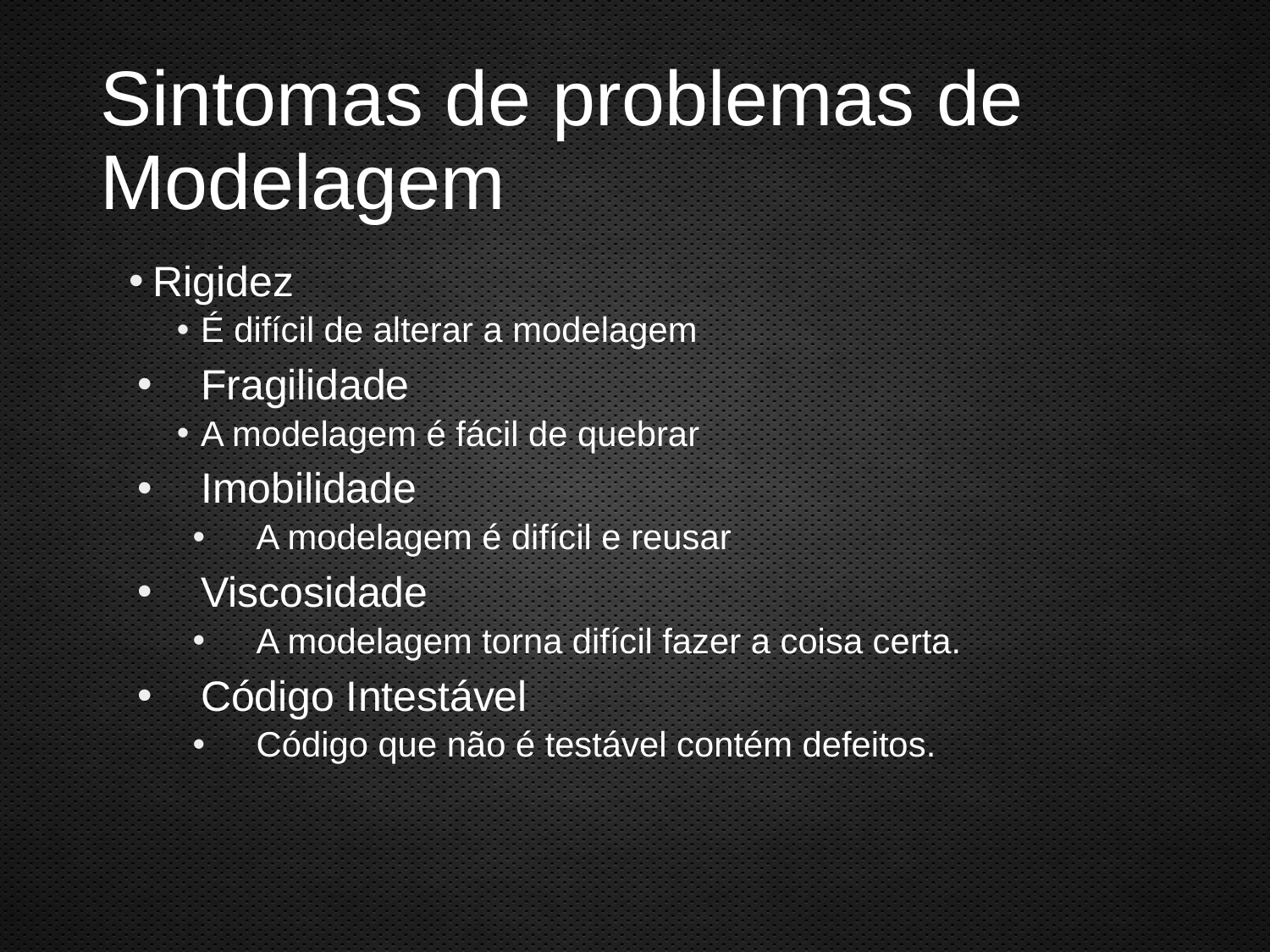

# Sintomas de problemas de Modelagem
Rigidez
É difícil de alterar a modelagem
Fragilidade
A modelagem é fácil de quebrar
Imobilidade
A modelagem é difícil e reusar
Viscosidade
A modelagem torna difícil fazer a coisa certa.
Código Intestável
Código que não é testável contém defeitos.